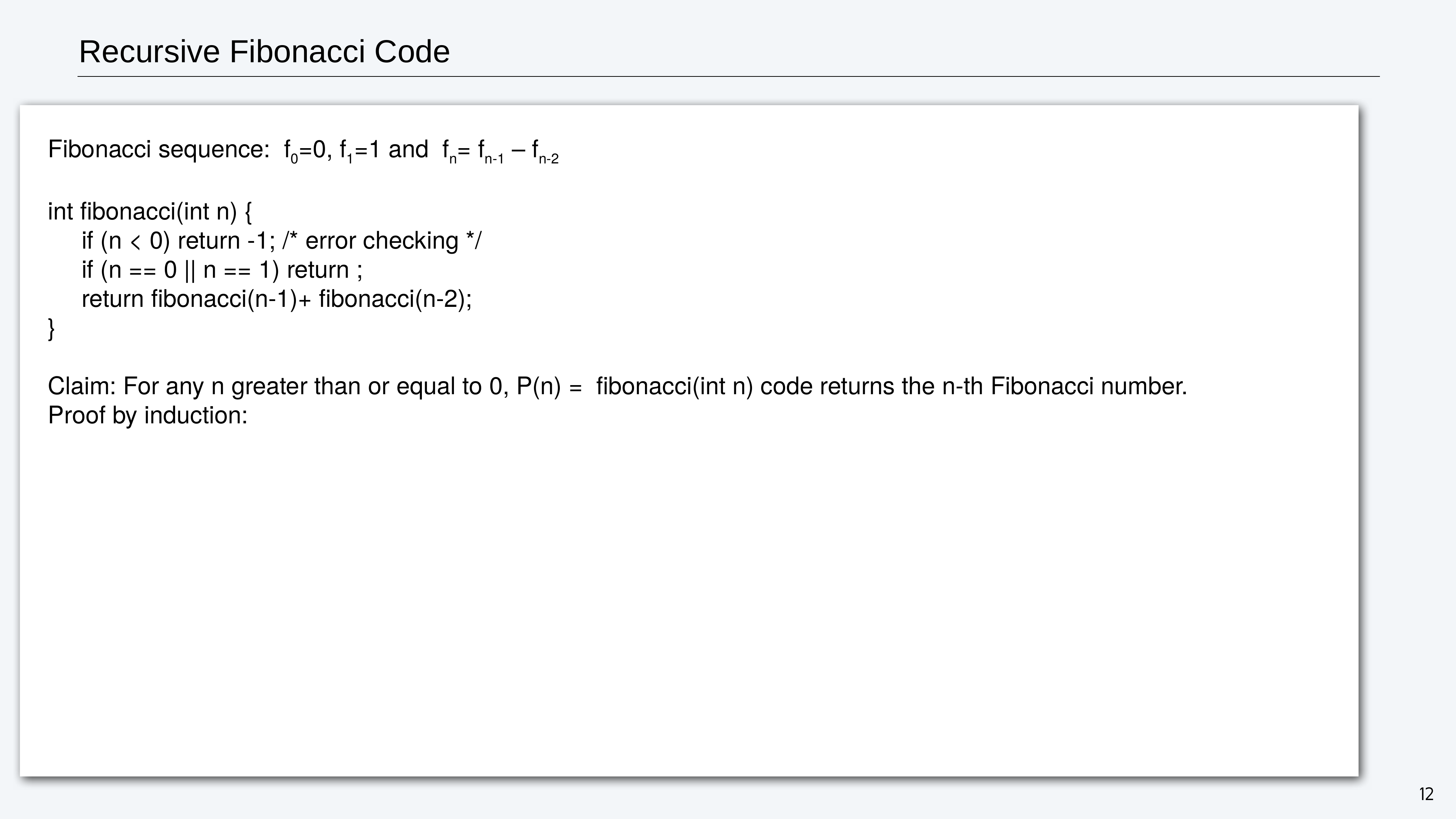

# Recursive Fibonacci Code
Fibonacci sequence:  f0=0, f1=1 and  fn= fn-1 – fn-2

int fibonacci(int n) {
     if (n < 0) return -1; /* error checking */
     if (n == 0 || n == 1) return ;
     return fibonacci(n-1)+ fibonacci(n-2);
}

Claim: For any n greater than or equal to 0, P(n) =  fibonacci(int n) code returns the n-th Fibonacci number.
Proof by induction:

12